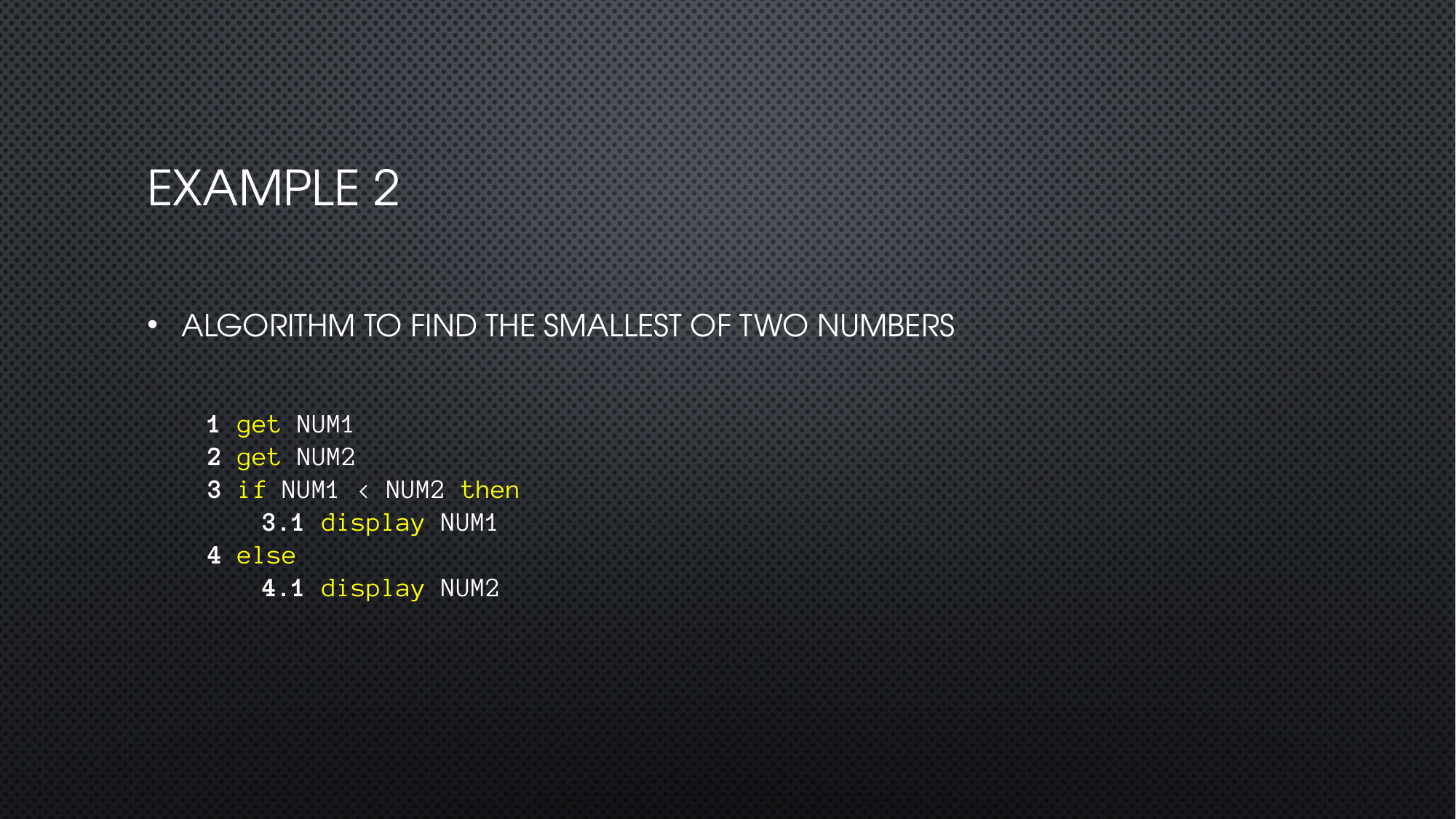

# Example 2
Algorithm to find the smallest of two numbers

1 get NUM1
2 get NUM2
3 if NUM1 < NUM2 then
3.1 display NUM1
4 else
4.1 display NUM2